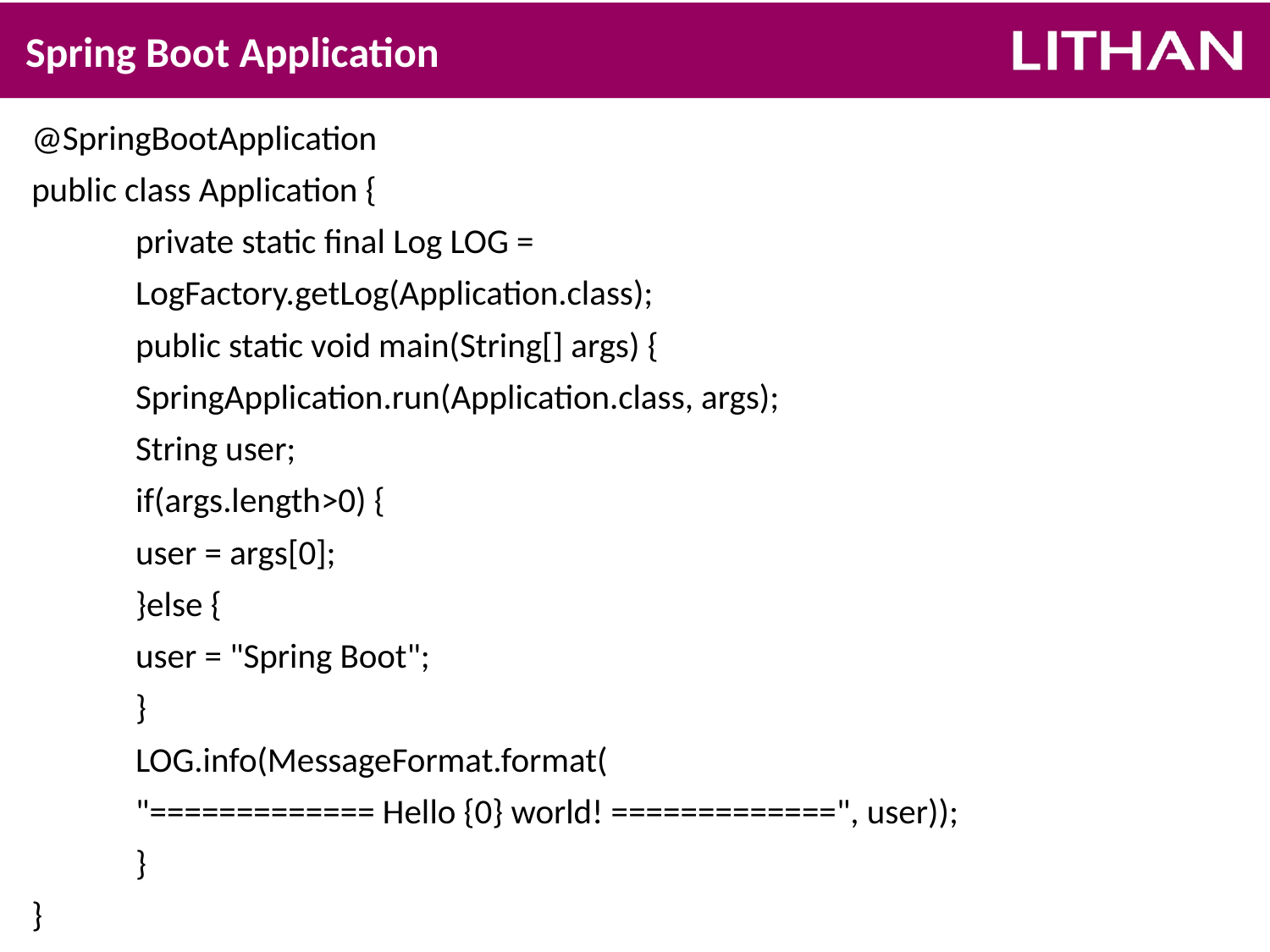

# Spring Boot Application
@SpringBootApplication
public class Application {
	private static final Log LOG =
		LogFactory.getLog(Application.class);
	public static void main(String[] args) {
		SpringApplication.run(Application.class, args);
		String user;
		if(args.length>0) {
			user = args[0];
		}else {
			user = "Spring Boot";
		}
		LOG.info(MessageFormat.format(
			"============= Hello {0} world! =============", user));
	}
}